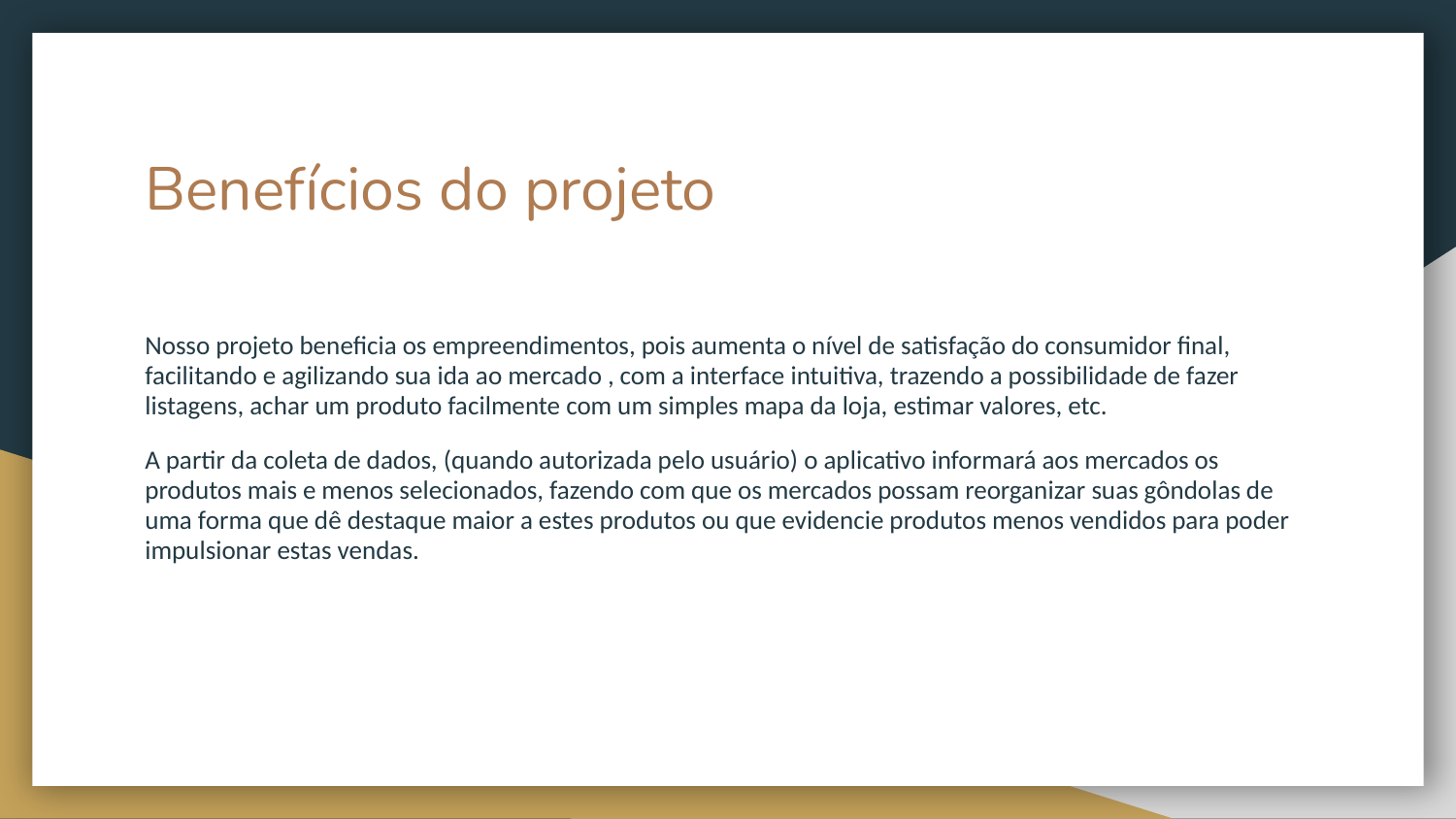

# Benefícios do projeto
Nosso projeto beneficia os empreendimentos, pois aumenta o nível de satisfação do consumidor final, facilitando e agilizando sua ida ao mercado , com a interface intuitiva, trazendo a possibilidade de fazer listagens, achar um produto facilmente com um simples mapa da loja, estimar valores, etc.
A partir da coleta de dados, (quando autorizada pelo usuário) o aplicativo informará aos mercados os produtos mais e menos selecionados, fazendo com que os mercados possam reorganizar suas gôndolas de uma forma que dê destaque maior a estes produtos ou que evidencie produtos menos vendidos para poder impulsionar estas vendas.